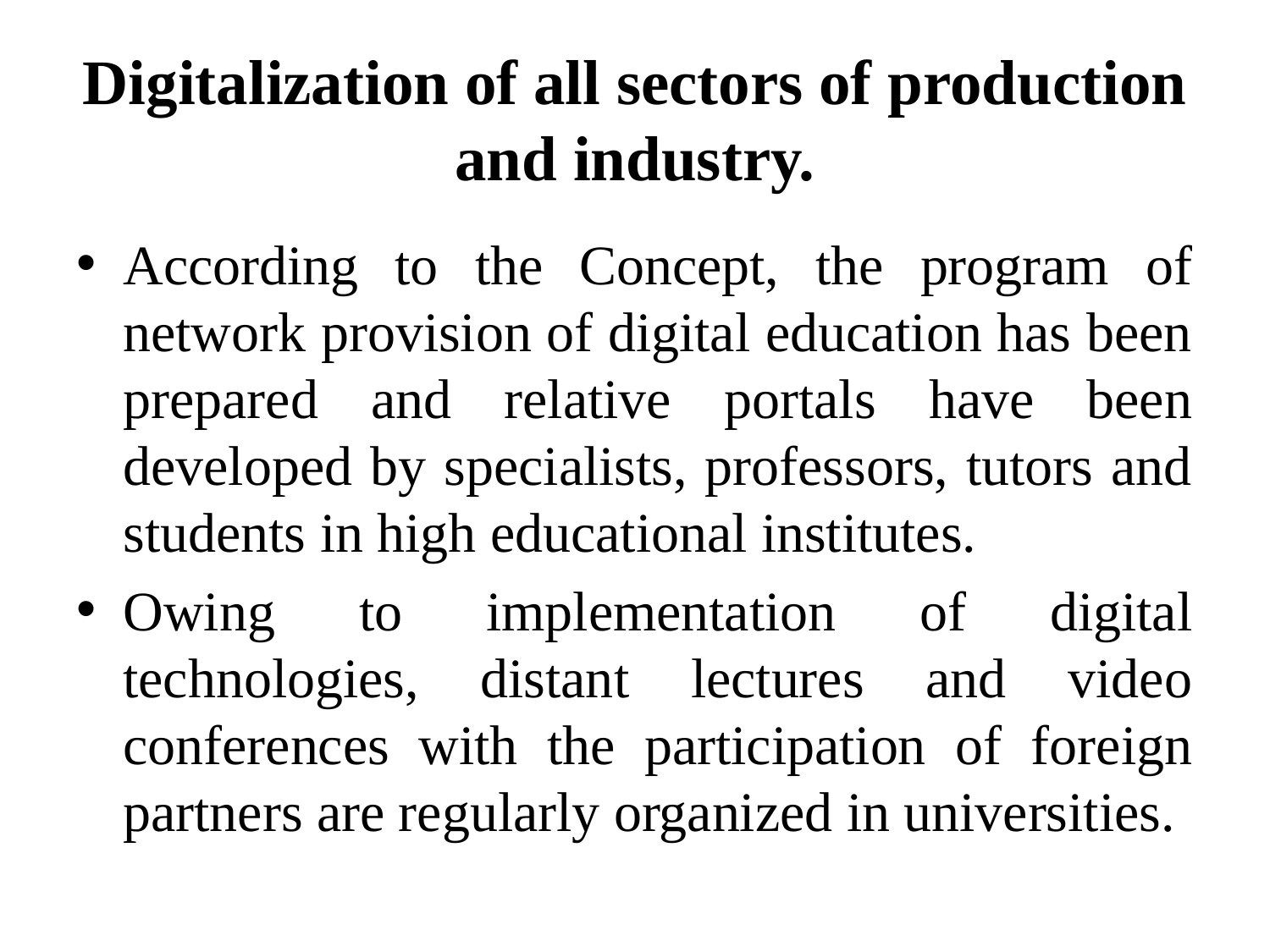

# Digitalization of all sectors of production and industry.
According to the Concept, the program of network provision of digital education has been prepared and relative portals have been developed by specialists, professors, tutors and students in high educational institutes.
Owing to implementation of digital technologies, distant lectures and video conferences with the participation of foreign partners are regularly organized in universities.